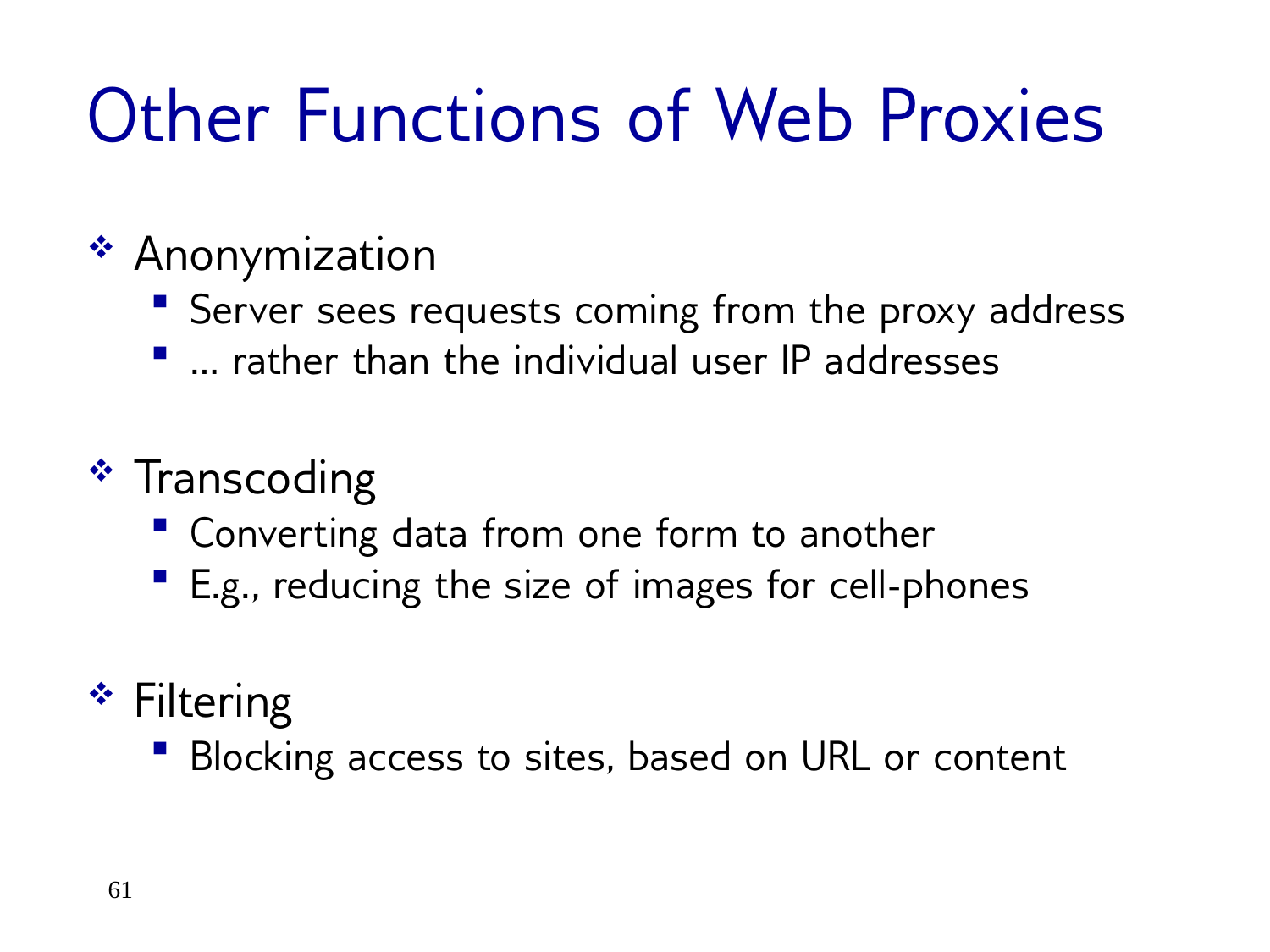

# Other Functions of Web Proxies
Anonymization
Server sees requests coming from the proxy address
… rather than the individual user IP addresses

Transcoding
Converting data from one form to another
E.g., reducing the size of images for cell-phones

Filtering
Blocking access to sites, based on URL or content

61